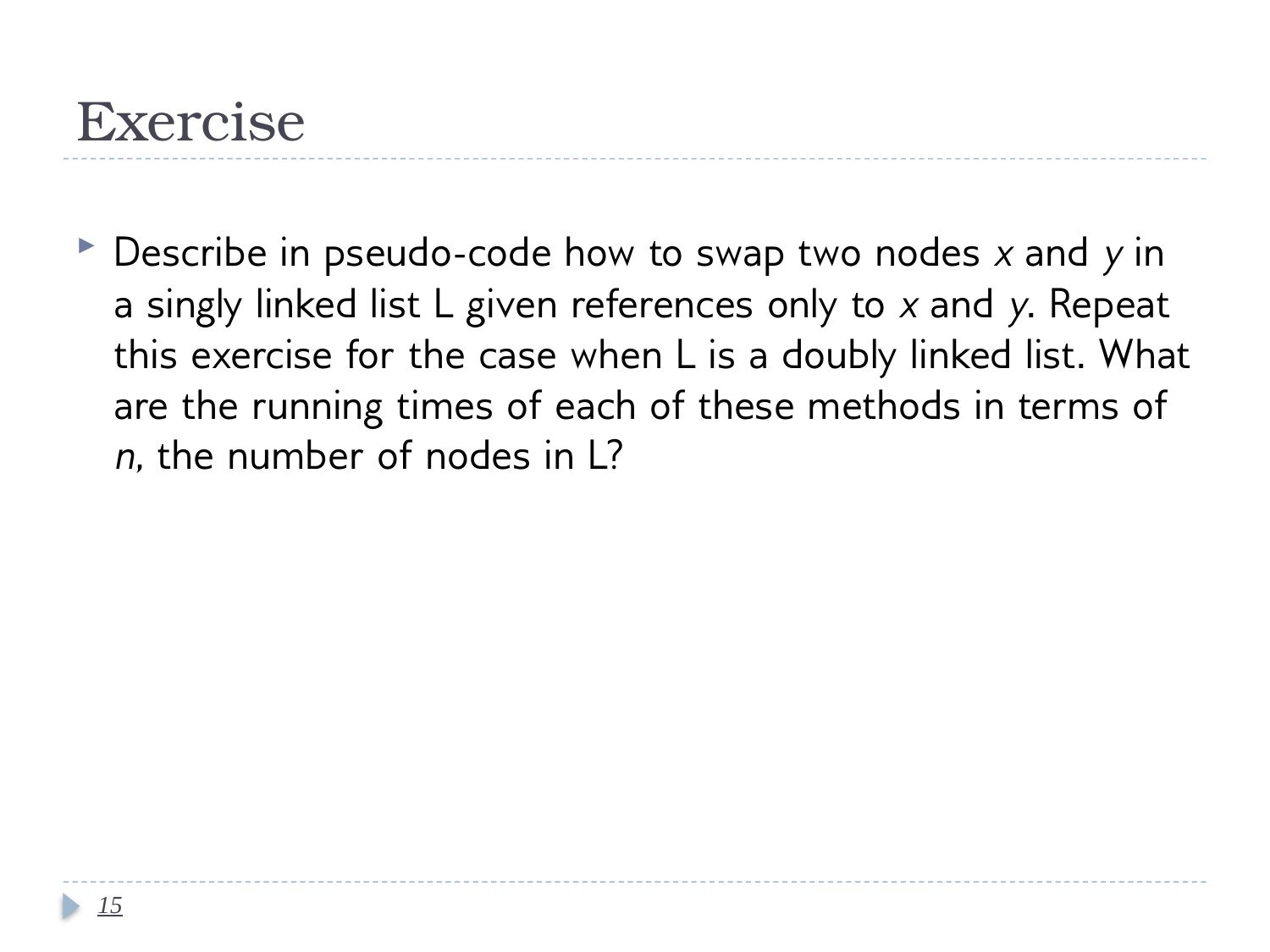

# Exercise

Describe in pseudo-code how to swap two nodes x and y in a singly linked list L given references only to x and y. Repeat this exercise for the case when L is a doubly linked list. What are the running times of each of these methods in terms of n, the number of nodes in L?

15